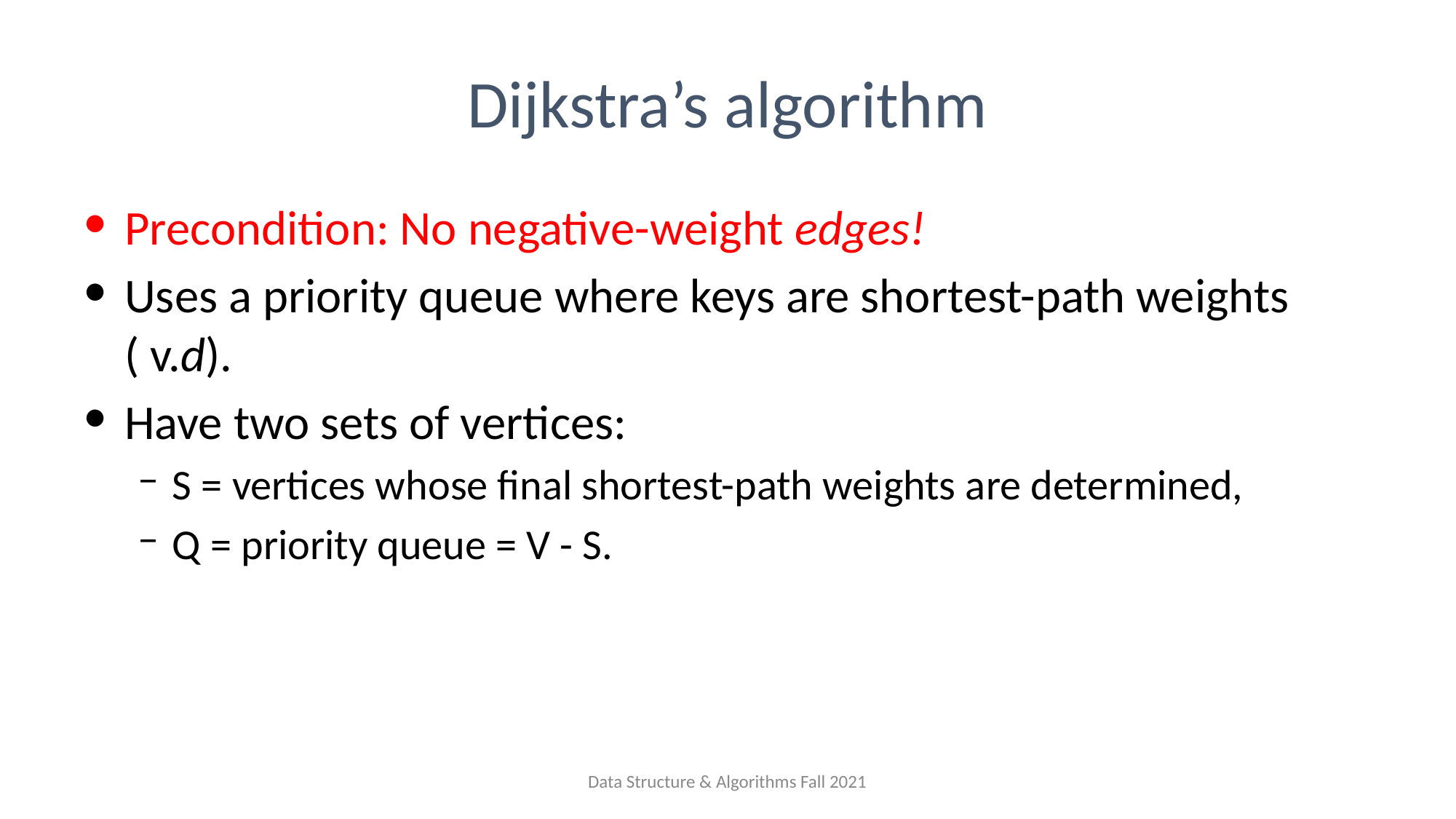

# Dijkstra’s algorithm
Precondition: No negative-weight edges!
Uses a priority queue where keys are shortest-path weights ( v.d).
Have two sets of vertices:
S = vertices whose final shortest-path weights are determined,
Q = priority queue = V - S.
Data Structure & Algorithms Fall 2021